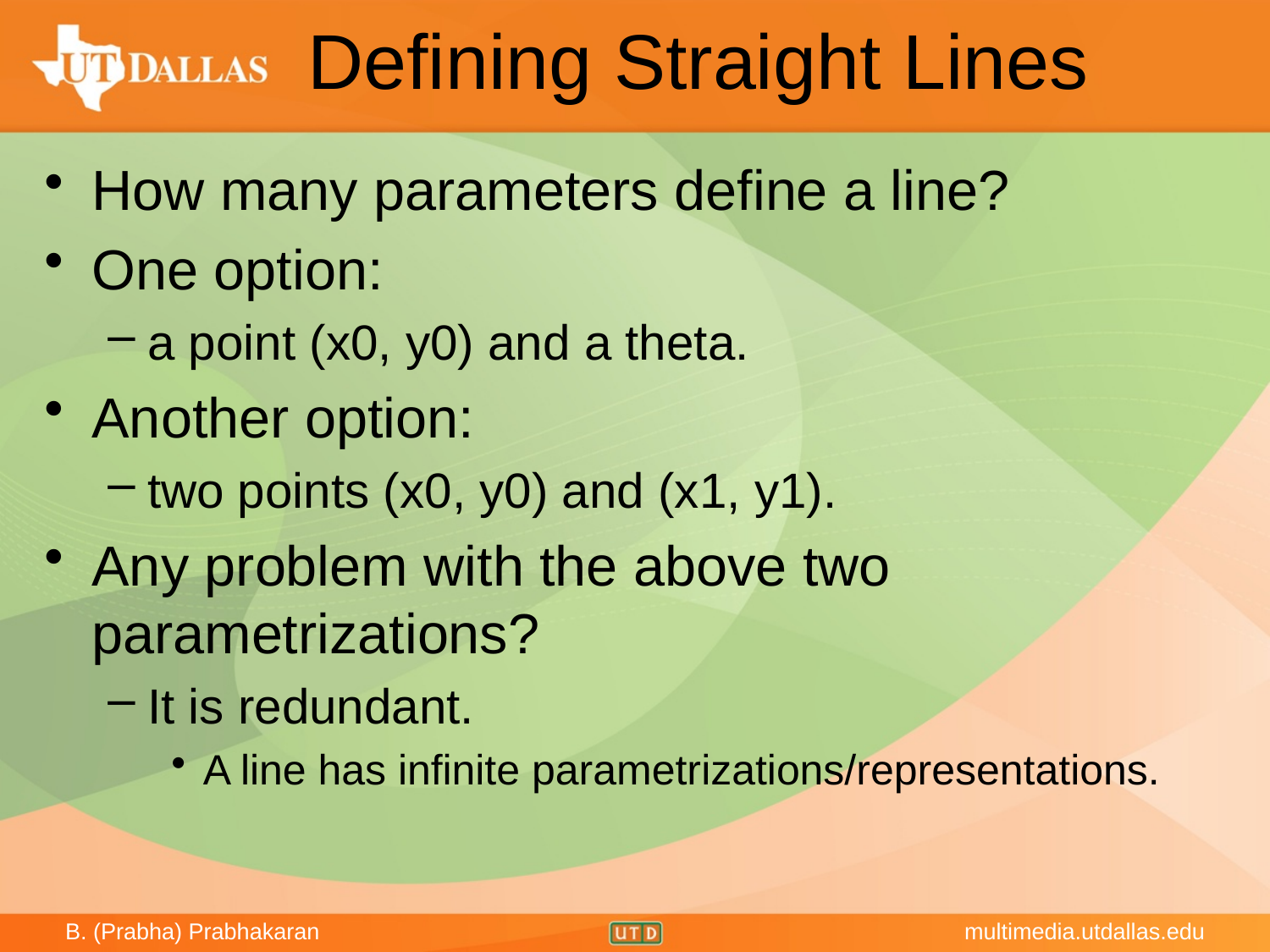

# Defining Straight Lines
How many parameters define a line?
One option:
a point (x0, y0) and a theta.
Another option:
two points (x0, y0) and (x1, y1).
Any problem with the above two parametrizations?
It is redundant.
A line has infinite parametrizations/representations.